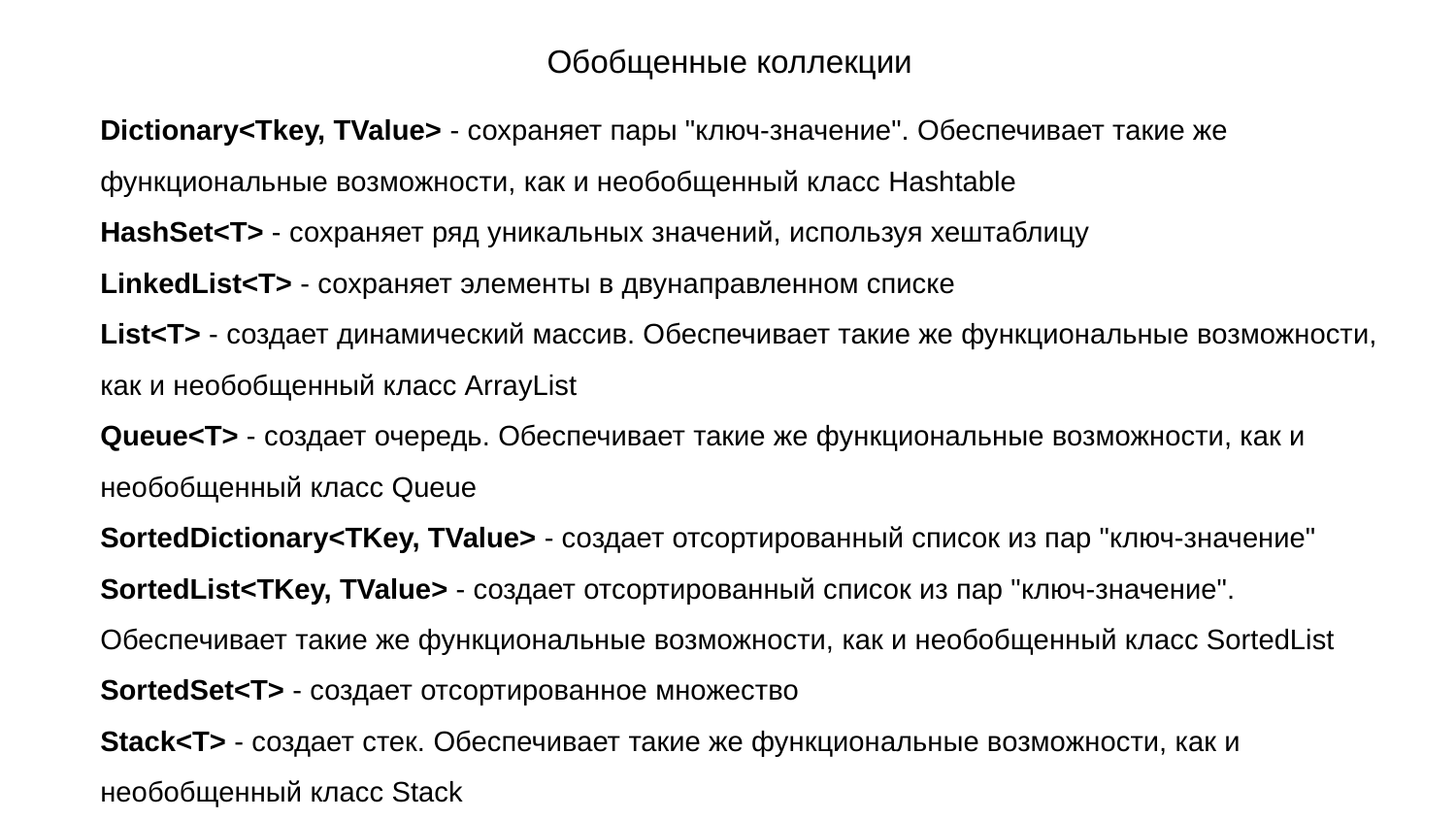

# Обобщенные коллекции
Dictionary<Tkey, TValue> - сохраняет пары "ключ-значение". Обеспечивает такие же функциональные возможности, как и необобщенный класс Hashtable
HashSet<T> - сохраняет ряд уникальных значений, используя хештаблицу
LinkedList<T> - сохраняет элементы в двунаправленном списке
List<T> - создает динамический массив. Обеспечивает такие же функциональные возможности, как и необобщенный класс ArrayList
Queue<T> - создает очередь. Обеспечивает такие же функциональные возможности, как и необобщенный класс Queue
SortedDictionary<TKey, TValue> - создает отсортированный список из пар "ключ-значение"
SortedList<TKey, TValue> - создает отсортированный список из пар "ключ-значение". Обеспечивает такие же функциональные возможности, как и необобщенный класс SortedList
SortedSet<T> - создает отсортированное множество
Stack<T> - создает стек. Обеспечивает такие же функциональные возможности, как и необобщенный класс Stack